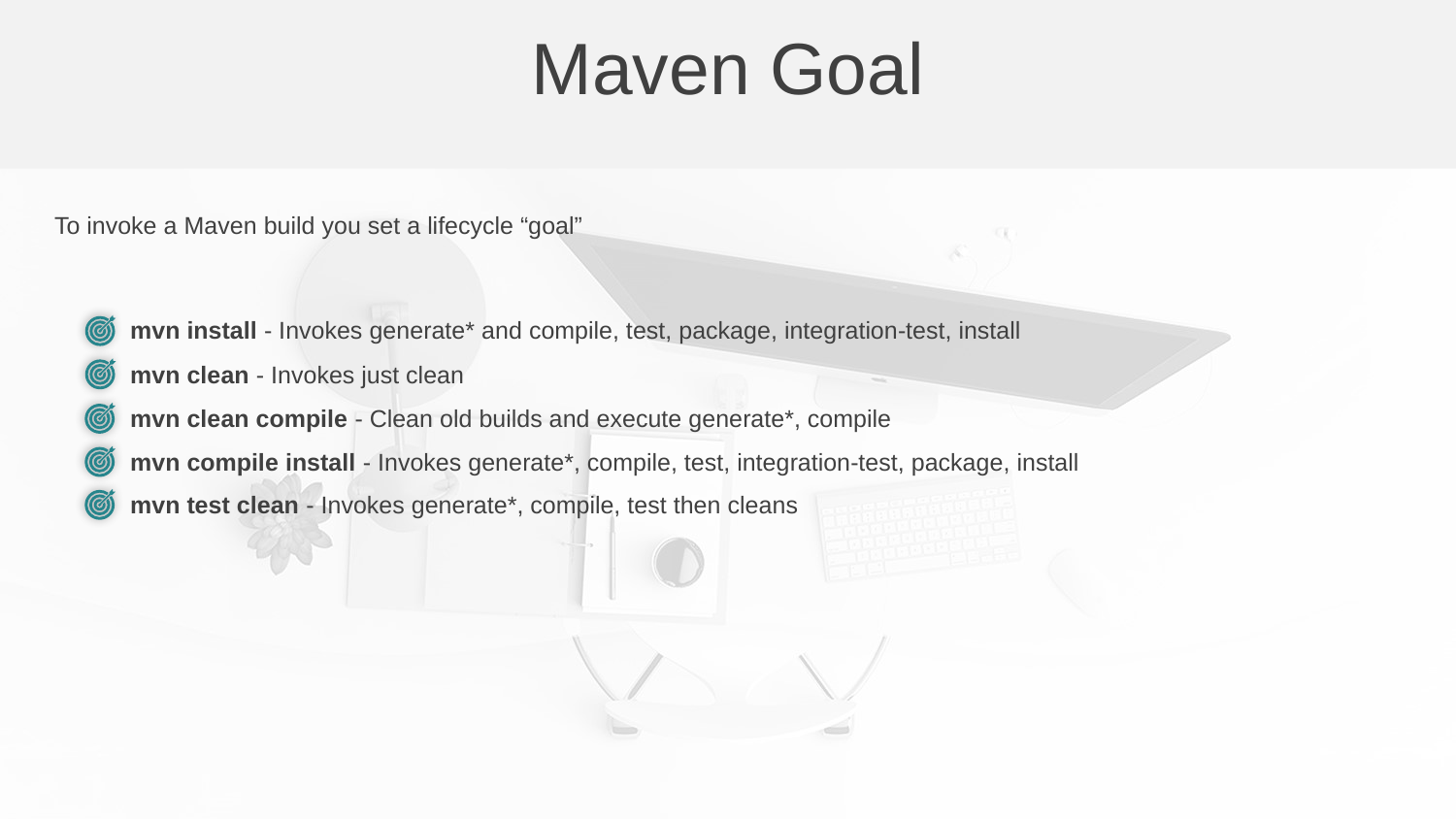

Maven Goal
To invoke a Maven build you set a lifecycle “goal”

mvn install - Invokes generate* and compile, test, package, integration-test, install

mvn clean - Invokes just clean

mvn clean compile - Clean old builds and execute generate*, compile

mvn compile install - Invokes generate*, compile, test, integration-test, package, install

mvn test clean - Invokes generate*, compile, test then cleans